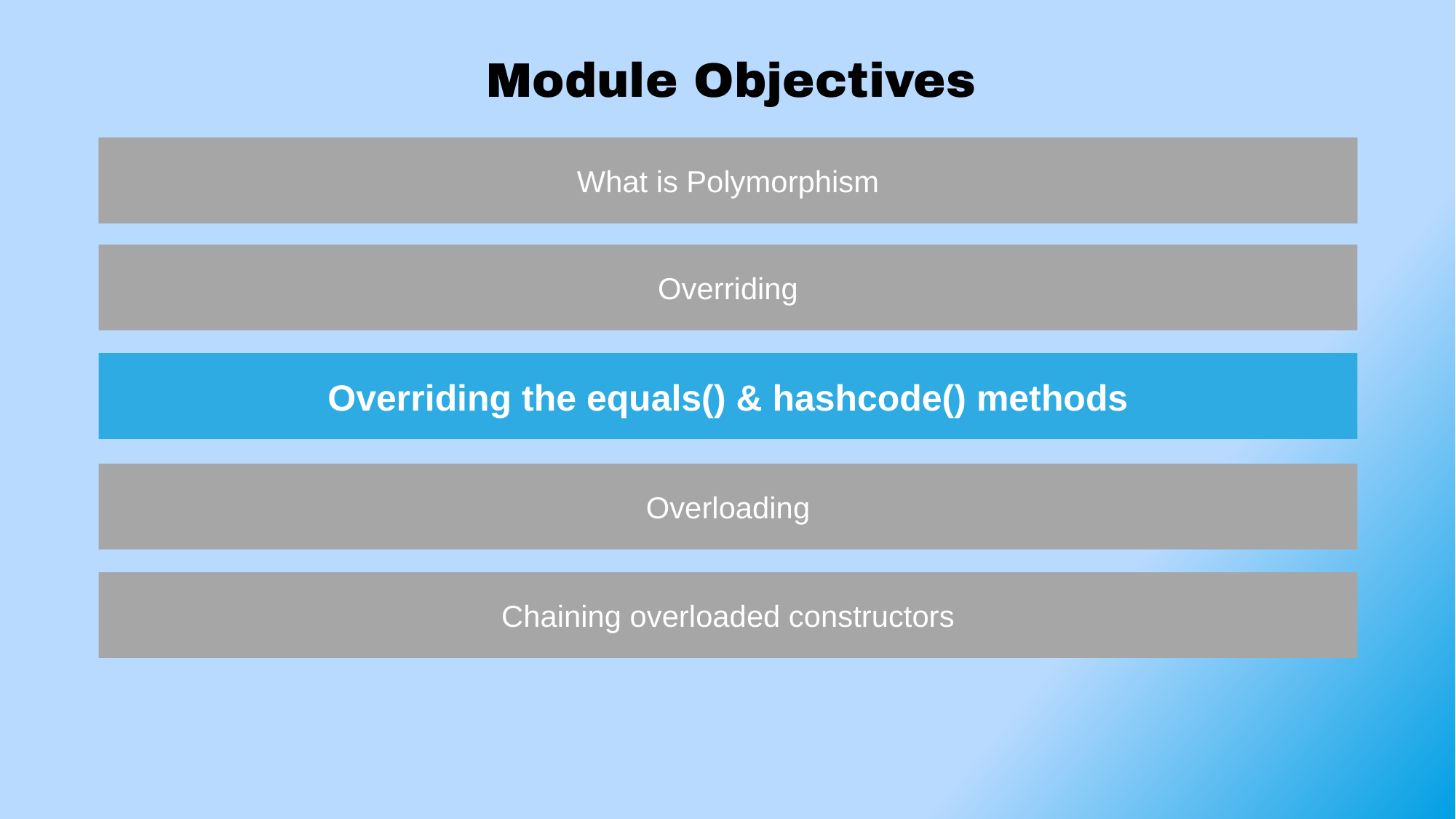

Module Objectives
What is Polymorphism
1. Introduction
Overriding
Overriding the equals() & hashcode() methods
Overloading
Chaining overloaded constructors